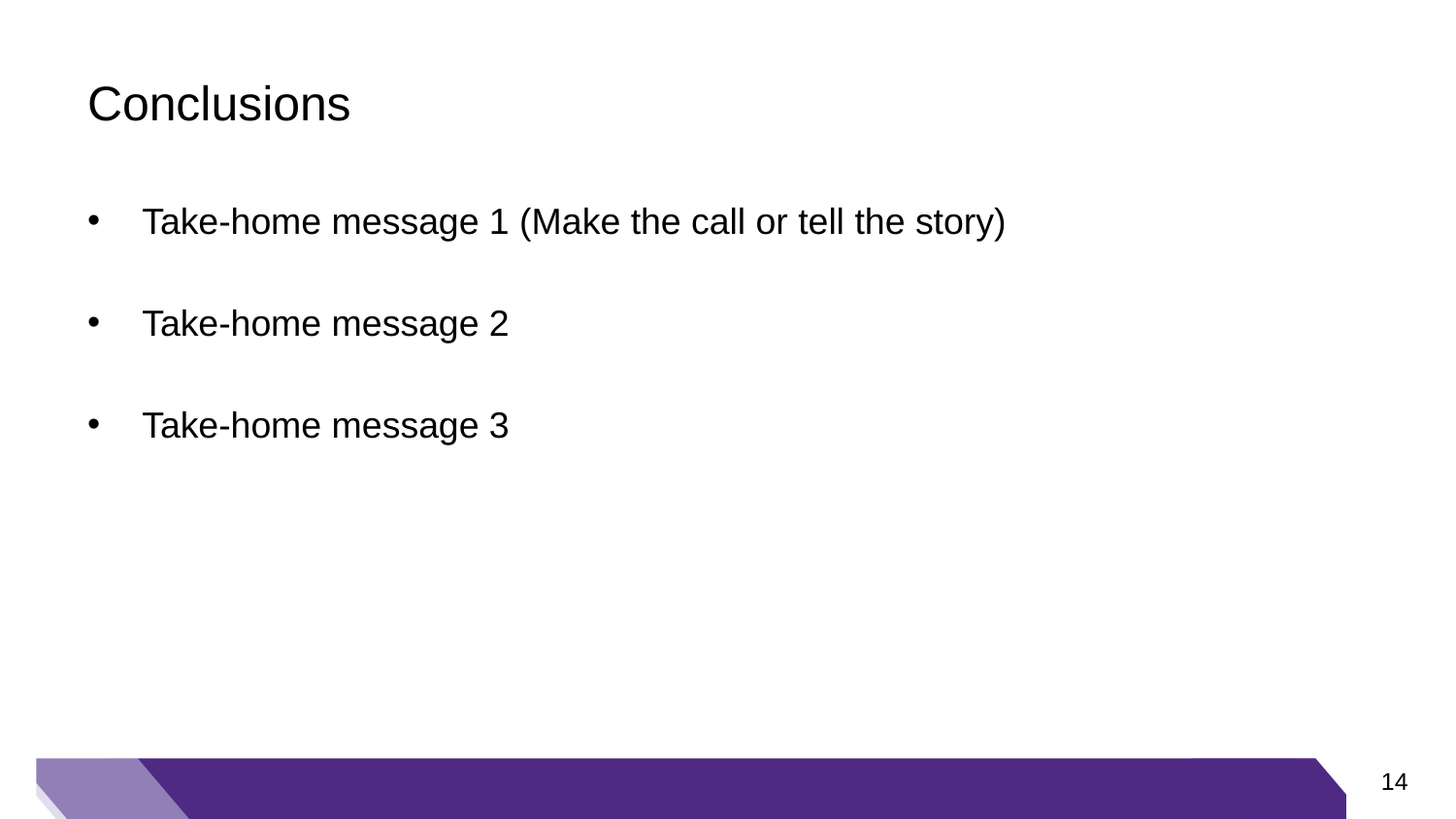

# Conclusions
Take-home message 1 (Make the call or tell the story)

Take-home message 2

Take-home message 3
14